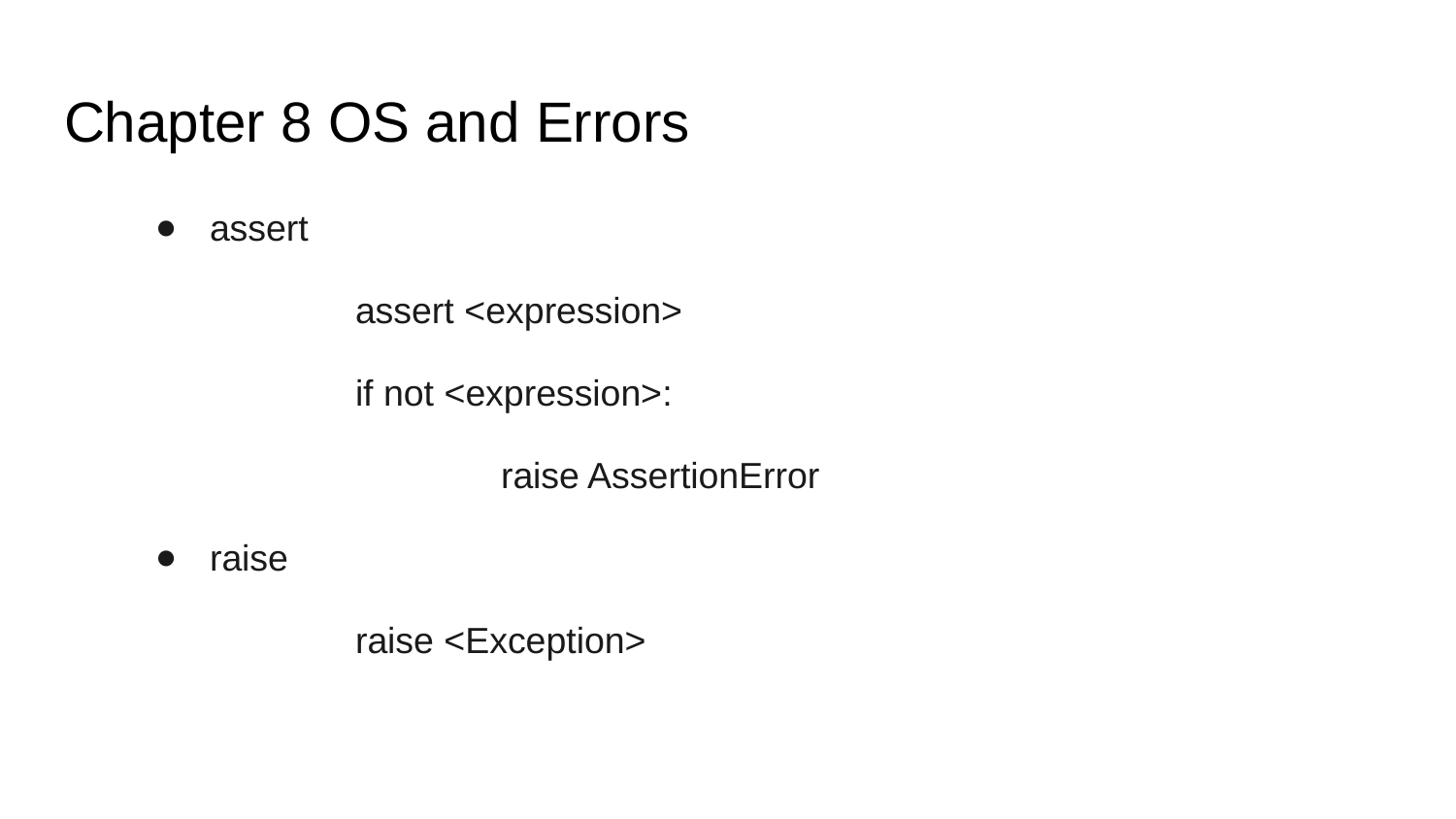

# Chapter 8 OS and Errors

assert
		assert <expression>
		if not <expression>:
			raise AssertionError
raise
		raise <Exception>